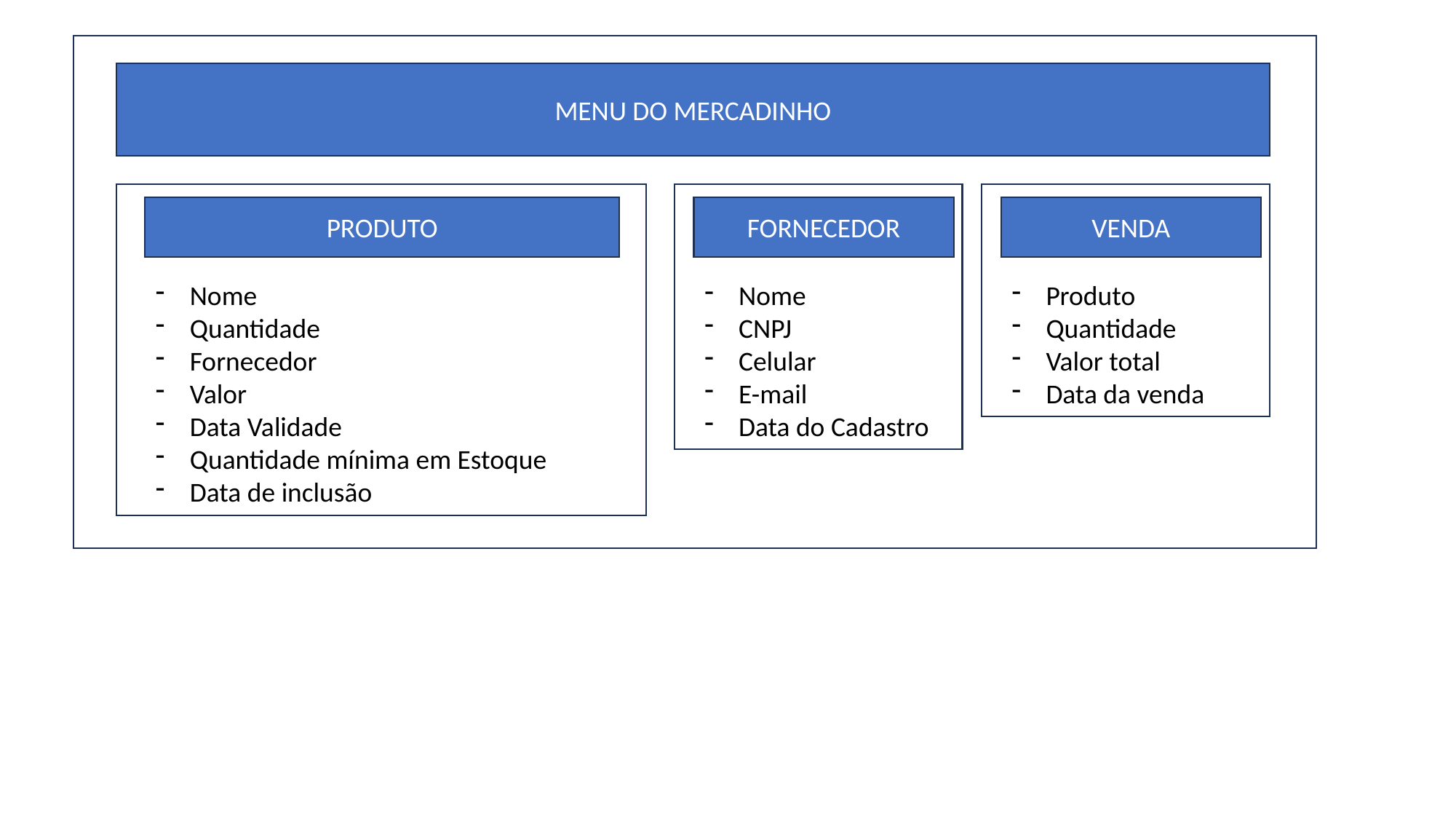

MENU DO MERCADINHO

PRODUTO
FORNECEDOR
VENDA
Nome
Quantidade
Fornecedor
Valor
Data Validade
Quantidade mínima em Estoque
Data de inclusão
Nome
CNPJ
Celular
E-mail
Data do Cadastro
Produto
Quantidade
Valor total
Data da venda